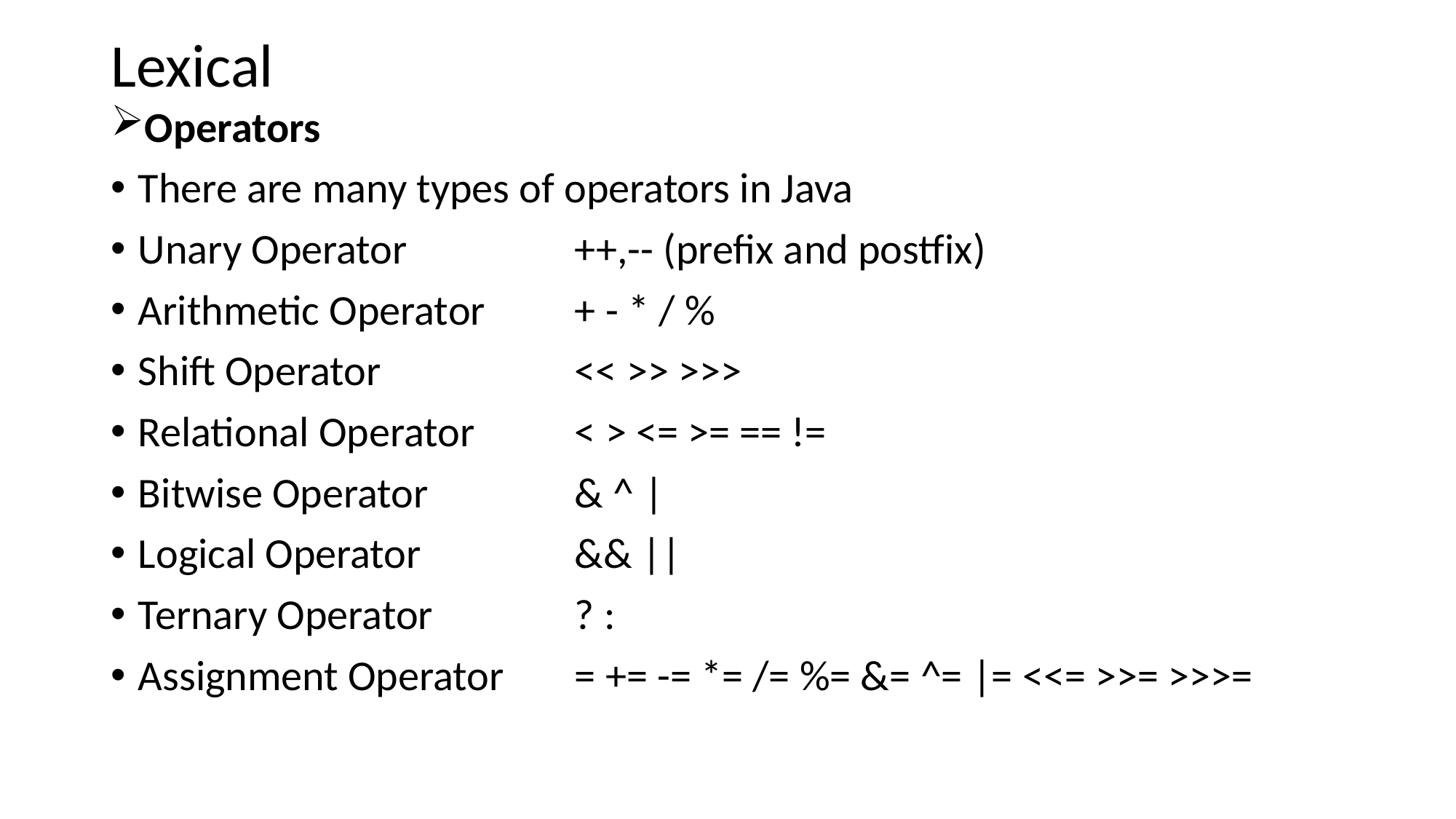

# Lexical
Operators
There are many types of operators in Java
Unary Operator		++,-- (prefix and postfix)
Arithmetic Operator	+ - * / %
Shift Operator		<< >> >>>
Relational Operator	< > <= >= == !=
Bitwise Operator		& ^ |
Logical Operator		&& ||
Ternary Operator		? :
Assignment Operator	= += -= *= /= %= &= ^= |= <<= >>= >>>=